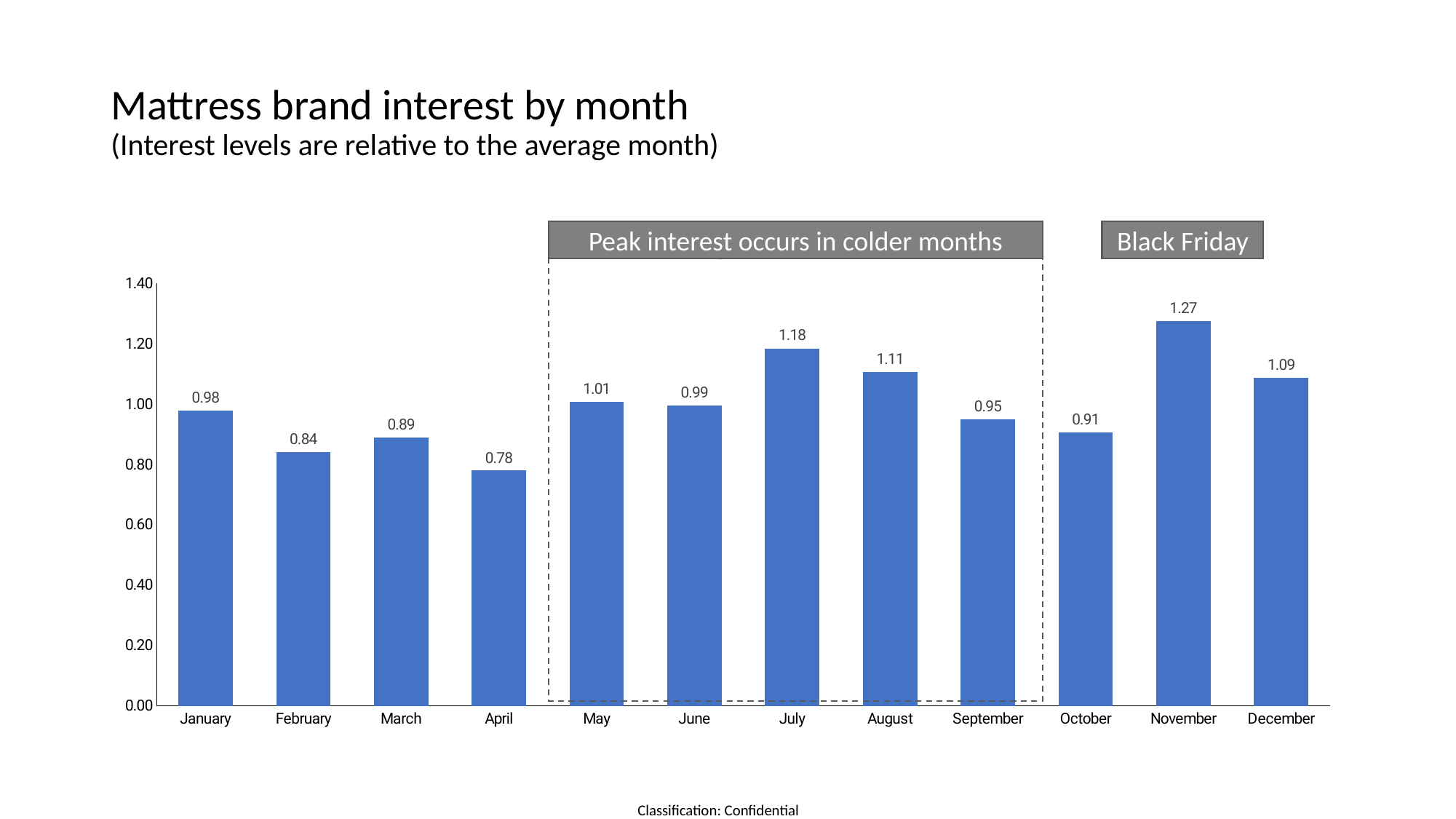

# Mattress brand interest by month (Interest levels are relative to the average month)

### Chart:

| Category | average index |
|---|---|
| January | 0.9792663476874006 |
| February | 0.8410419989367358 |
| March | 0.8888888888888888 |
| April | 0.7793726741095162 |
| May | 1.0079744816586917 |
| June | 0.9946836788942044 |
| July | 1.1844763423710791 |
| August | 1.1073896863370545 |
| September | 0.950026581605529 |
| October | 0.9059011164274318 |
| November | 1.2748538011695911 |
| December | 1.086124401913875 |
Peak interest occurs in colder months
Black Friday